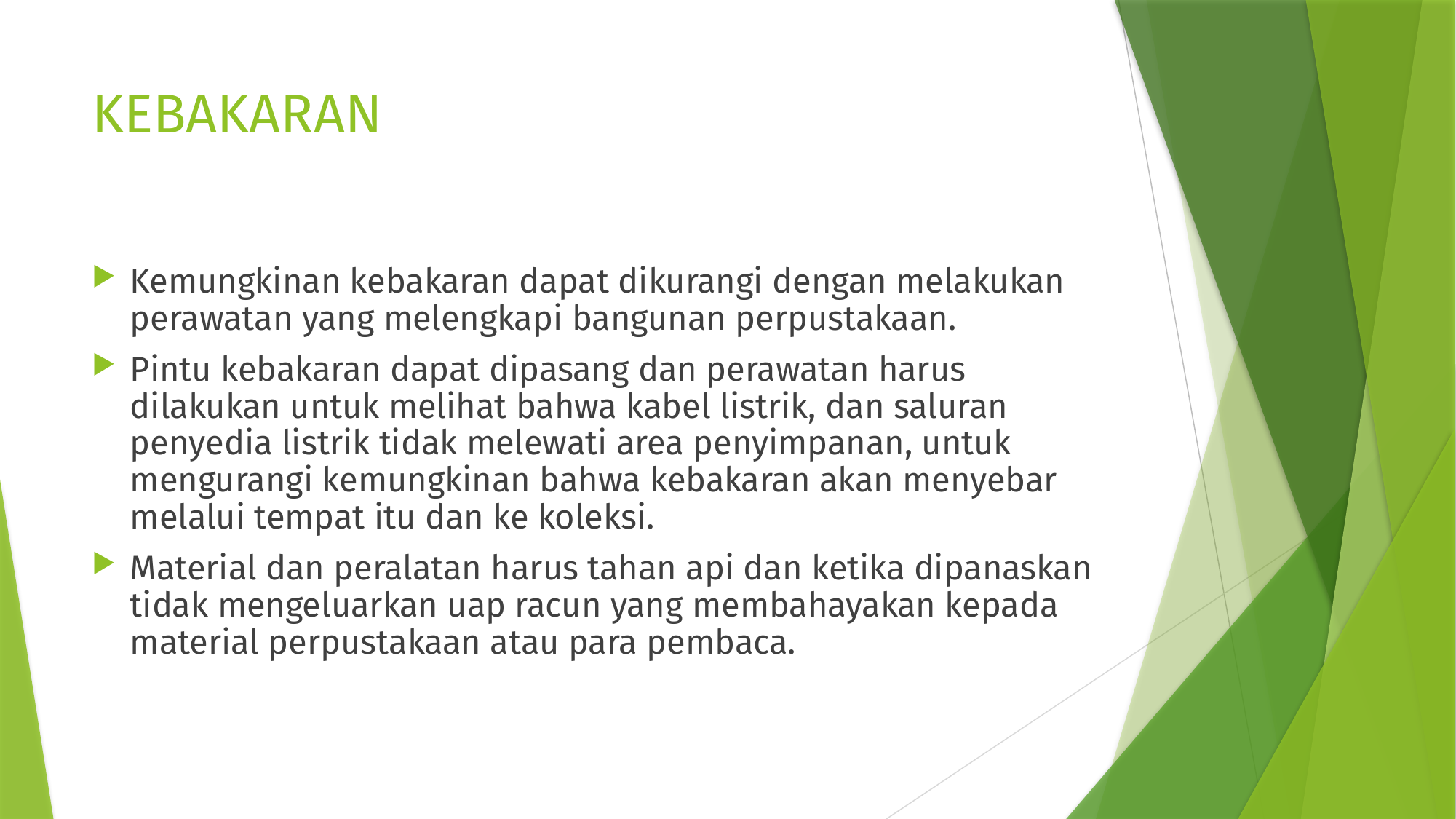

# KEBAKARAN
Kemungkinan kebakaran dapat dikurangi dengan melakukan perawatan yang melengkapi bangunan perpustakaan.
Pintu kebakaran dapat dipasang dan perawatan harus dilakukan untuk melihat bahwa kabel listrik, dan saluran penyedia listrik tidak melewati area penyimpanan, untuk mengurangi kemungkinan bahwa kebakaran akan menyebar melalui tempat itu dan ke koleksi.
Material dan peralatan harus tahan api dan ketika dipanaskan tidak mengeluarkan uap racun yang membahayakan kepada material perpustakaan atau para pembaca.